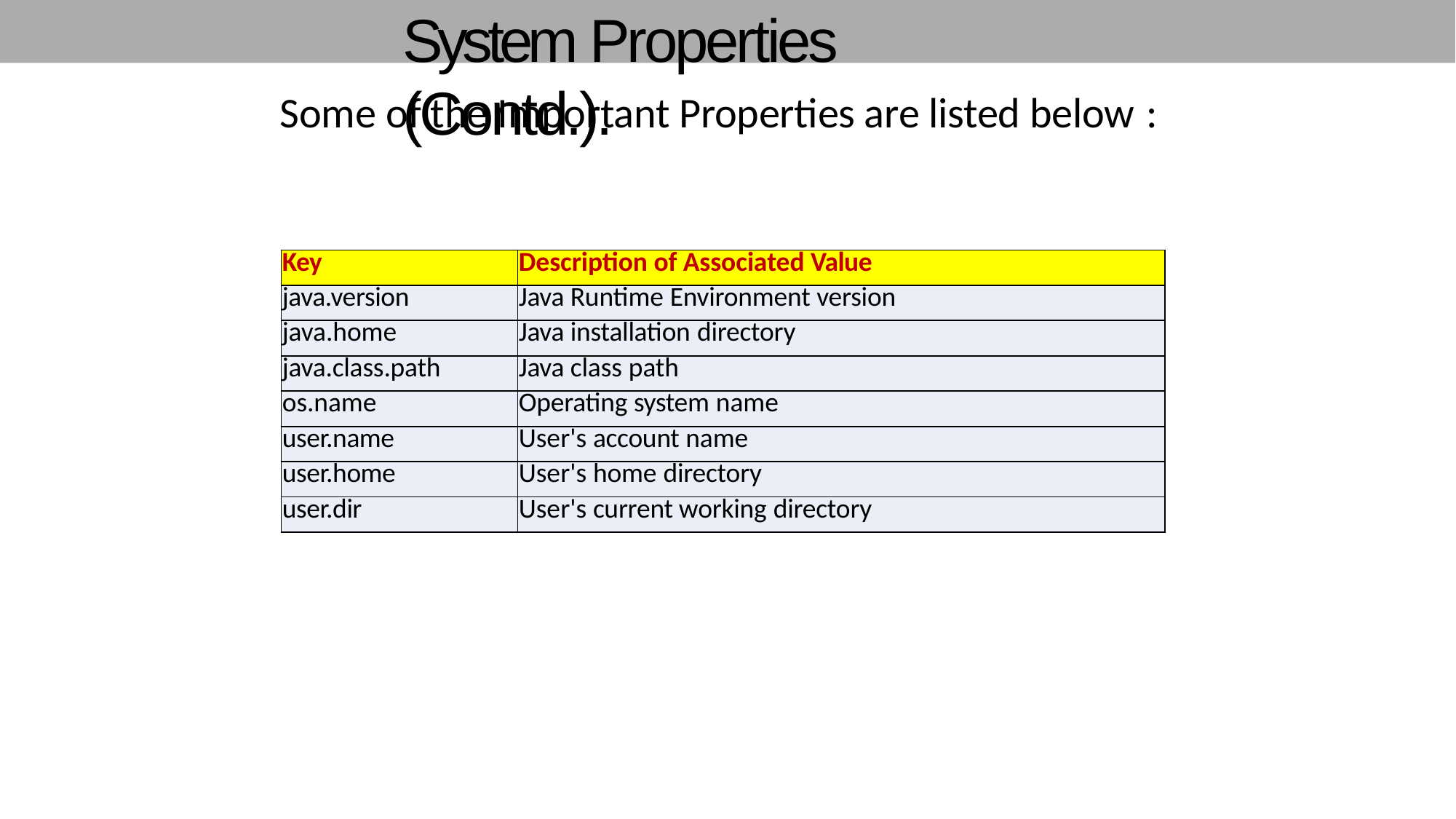

# System Properties (Contd.).
Some of the Important Properties are listed below :
| Key | Description of Associated Value |
| --- | --- |
| java.version | Java Runtime Environment version |
| java.home | Java installation directory |
| java.class.path | Java class path |
| os.name | Operating system name |
| user.name | User's account name |
| user.home | User's home directory |
| user.dir | User's current working directory |